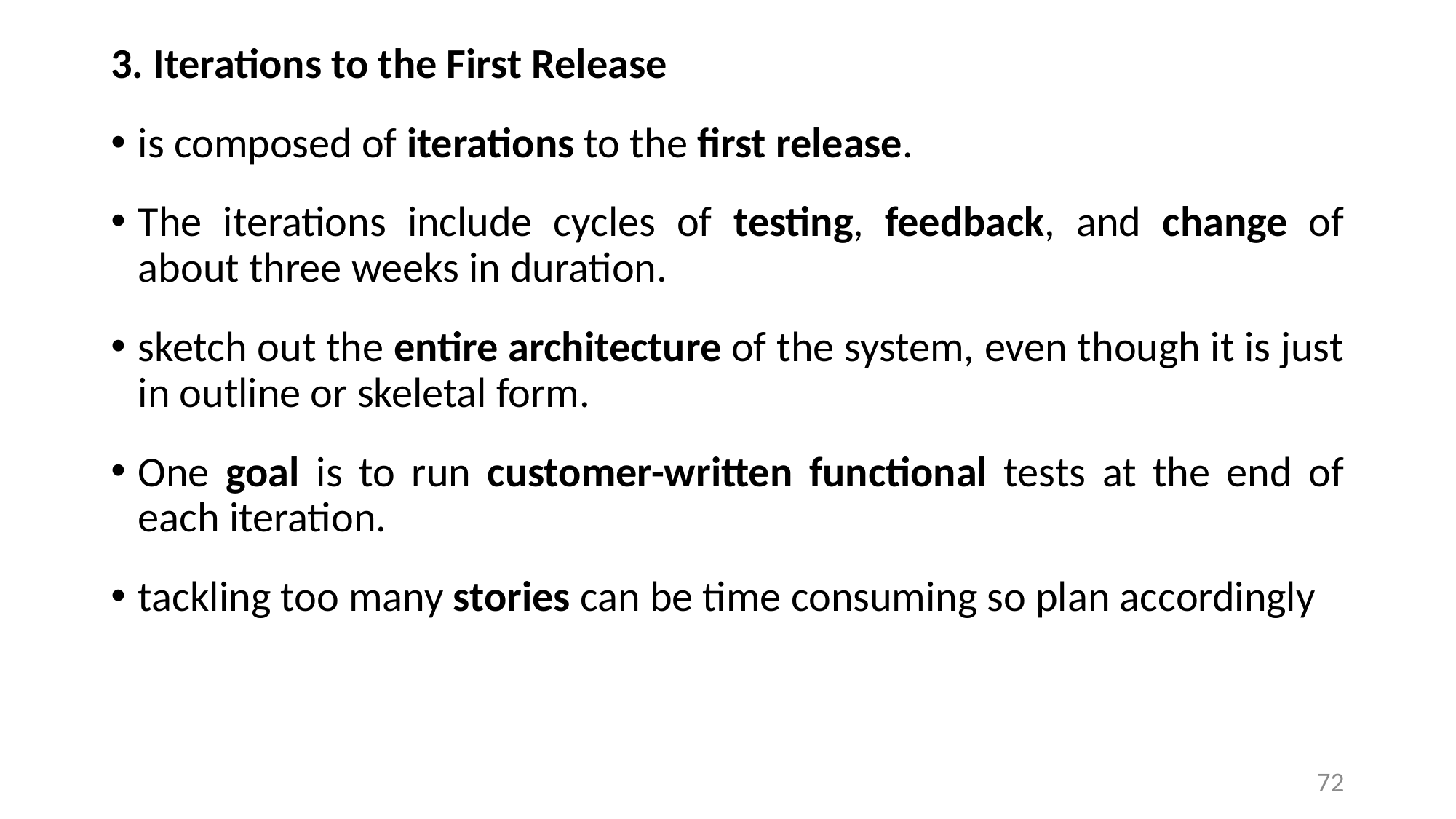

3. Iterations to the First Release
is composed of iterations to the first release.
The iterations include cycles of testing, feedback, and change of about three weeks in duration.
sketch out the entire architecture of the system, even though it is just in outline or skeletal form.
One goal is to run customer-written functional tests at the end of each iteration.
tackling too many stories can be time consuming so plan accordingly
72